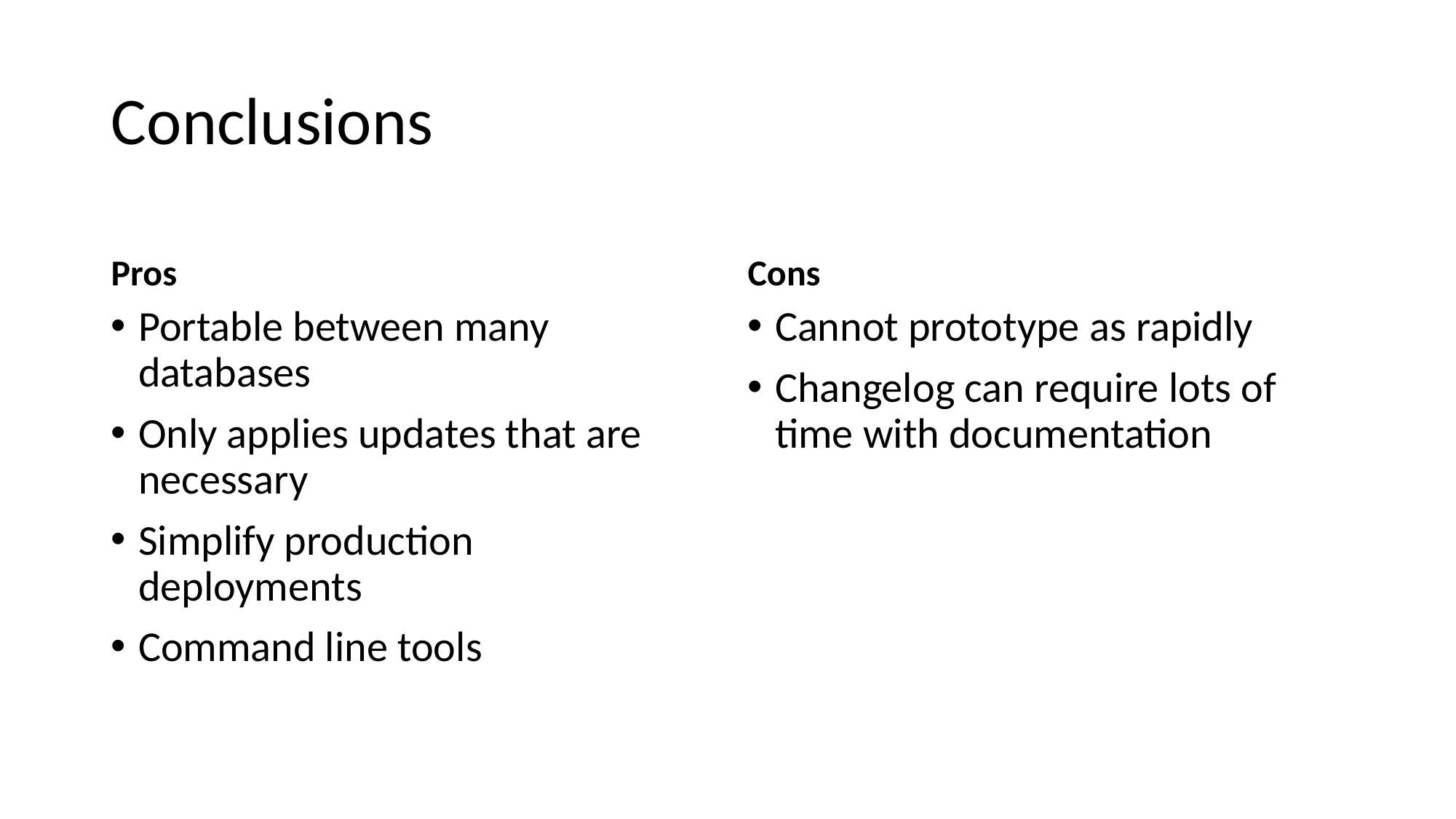

# Conclusions
Pros
Cons
Portable between many databases
Only applies updates that are necessary
Simplify production deployments
Command line tools
Cannot prototype as rapidly
Changelog can require lots of time with documentation